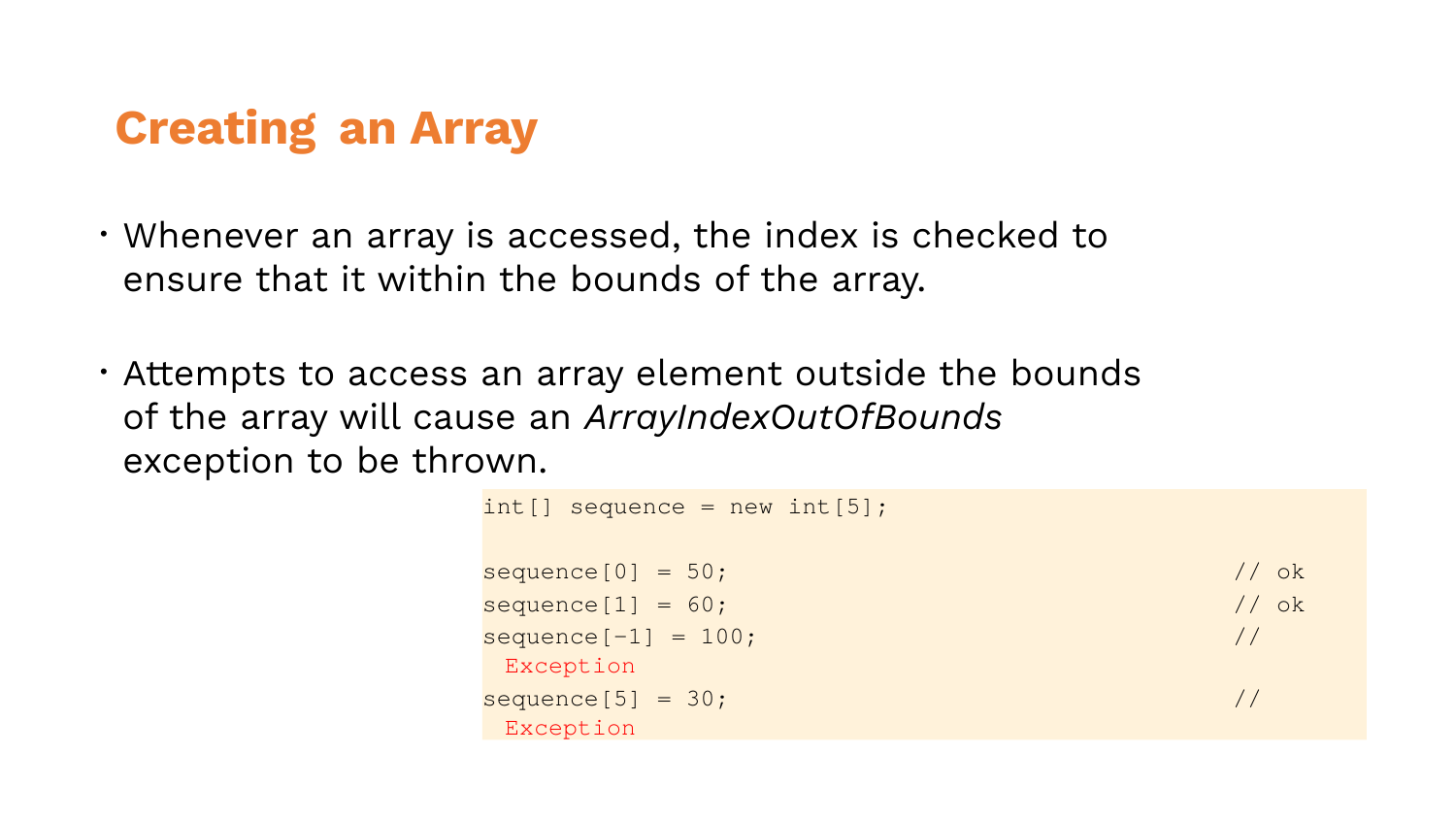

# Creating an Array
Whenever an array is accessed, the index is checked to ensure that it within the bounds of the array.

Attempts to access an array element outside the bounds of the array will cause an ArrayIndexOutOfBounds exception to be thrown.

int[] sequence = new int[5];

sequence[0] = 50;				// ok
sequence[1] = 60;				// ok
sequence[-1] = 100;				// Exception
sequence[5] = 30;				// Exception